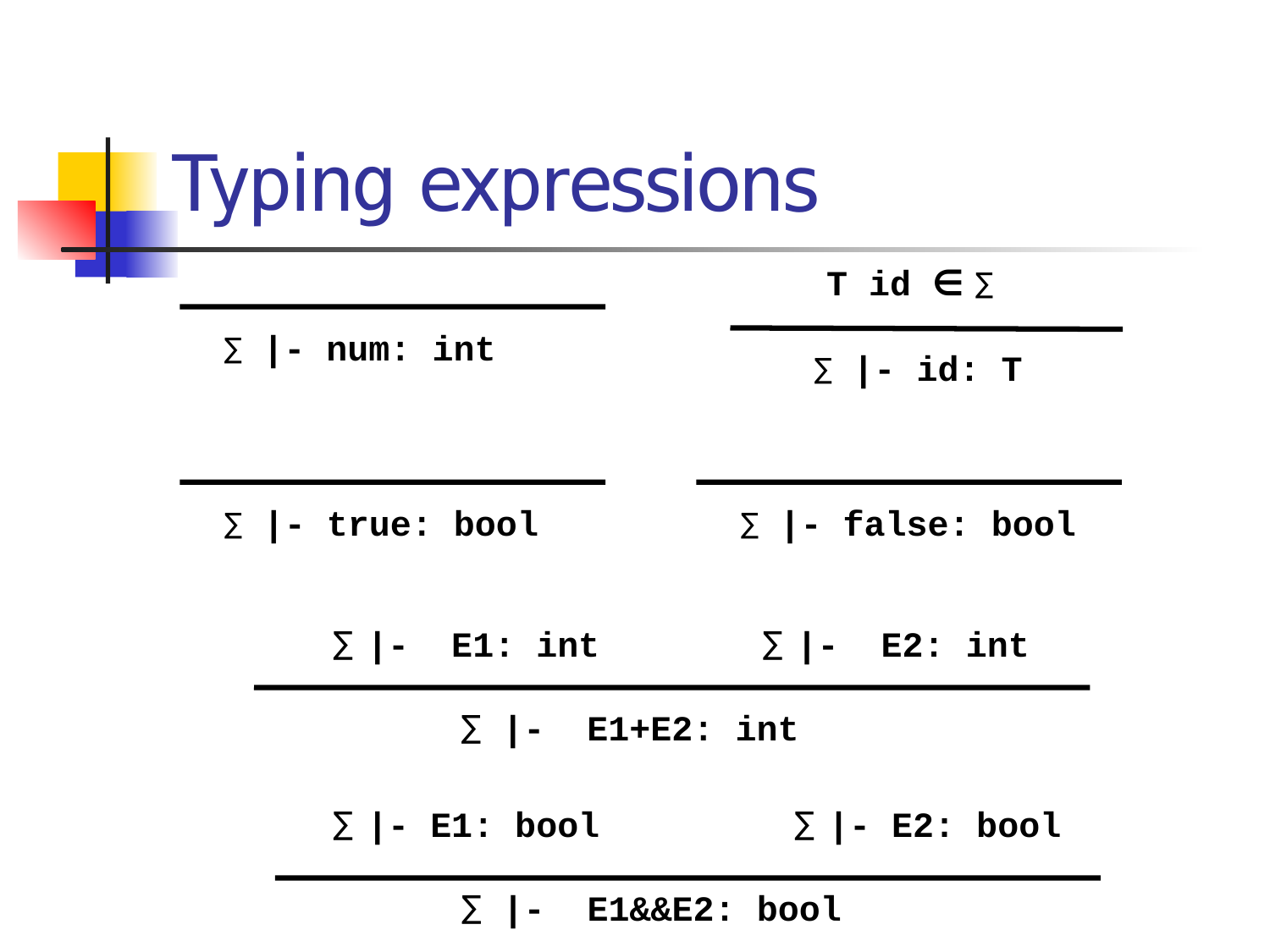

# Typing expressions
T id ∈ ∑

∑ |- num: int

∑ |- id: T

∑ |- true: bool
∑ |- false: bool
∑ |-  E1: int
∑ |-  E2: int

∑ |-  E1+E2: int
∑ |- E1: bool
∑ |- E2: bool

∑ |-  E1&&E2: bool